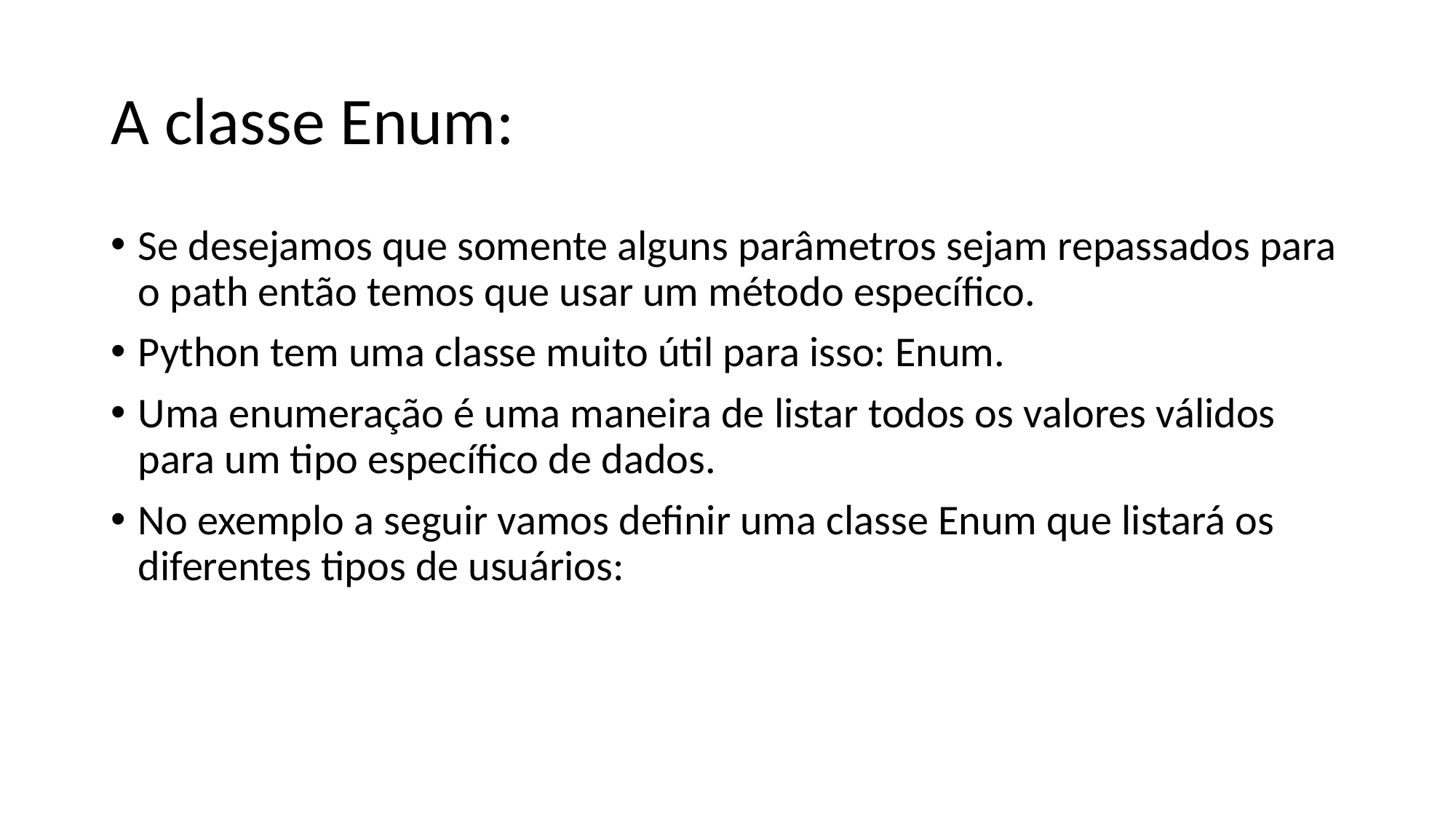

# A classe Enum:
Se desejamos que somente alguns parâmetros sejam repassados para o path então temos que usar um método específico.
Python tem uma classe muito útil para isso: Enum.
Uma enumeração é uma maneira de listar todos os valores válidos para um tipo específico de dados.
No exemplo a seguir vamos definir uma classe Enum que listará os diferentes tipos de usuários: